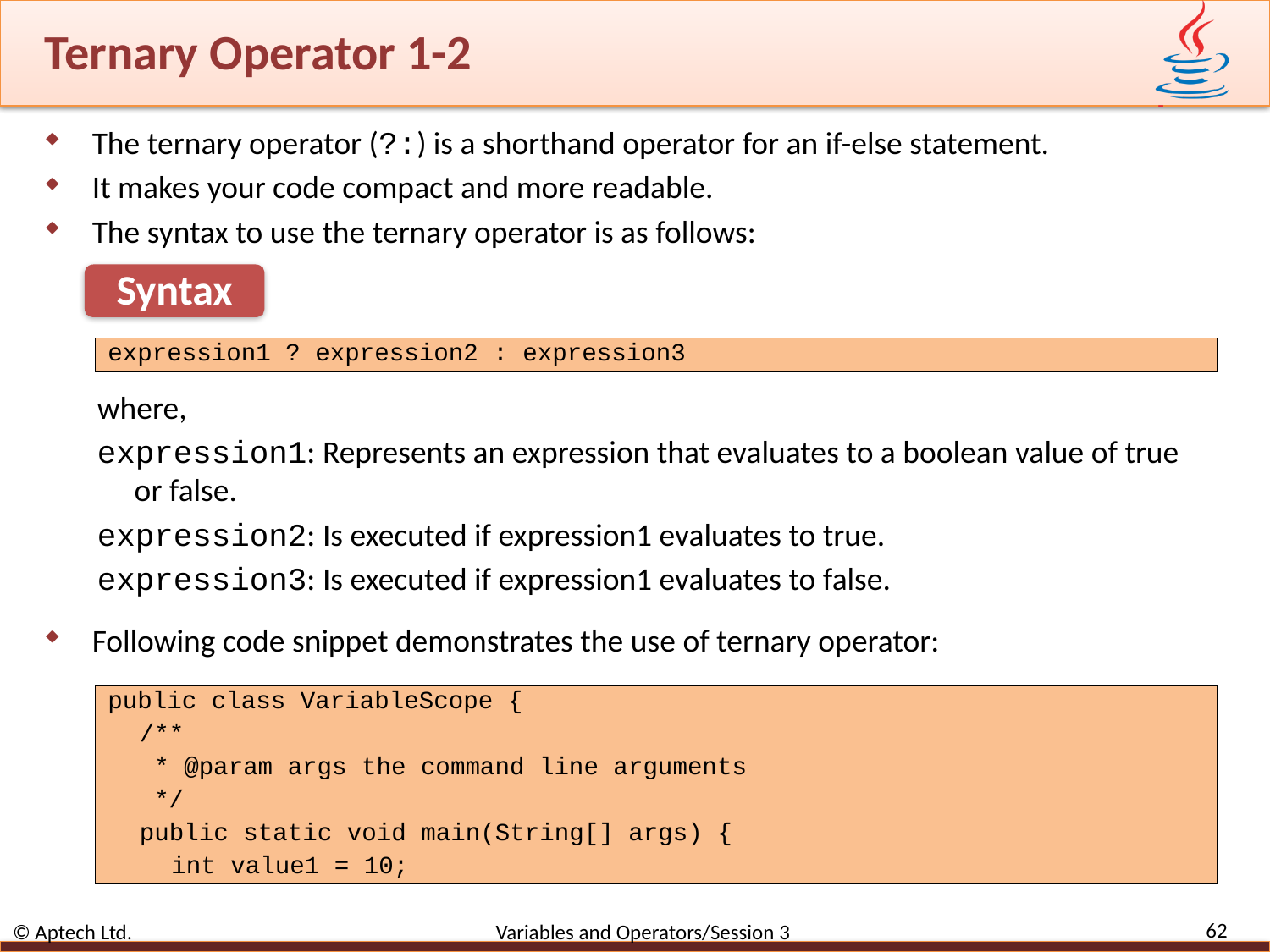

# Ternary Operator 1-2
The ternary operator (?:) is a shorthand operator for an if-else statement.
It makes your code compact and more readable.
The syntax to use the ternary operator is as follows:

Syntax
expression1 ? expression2 : expression3
where,
expression1: Represents an expression that evaluates to a boolean value of true or false.
expression2: Is executed if expression1 evaluates to true.
expression3: Is executed if expression1 evaluates to false.
Following code snippet demonstrates the use of ternary operator:
public class VariableScope {
/**
 * @param args the command line arguments
 */
public static void main(String[] args) {
int value1 = 10;
62
© Aptech Ltd.                                                                           Variables and Operators/Session 3